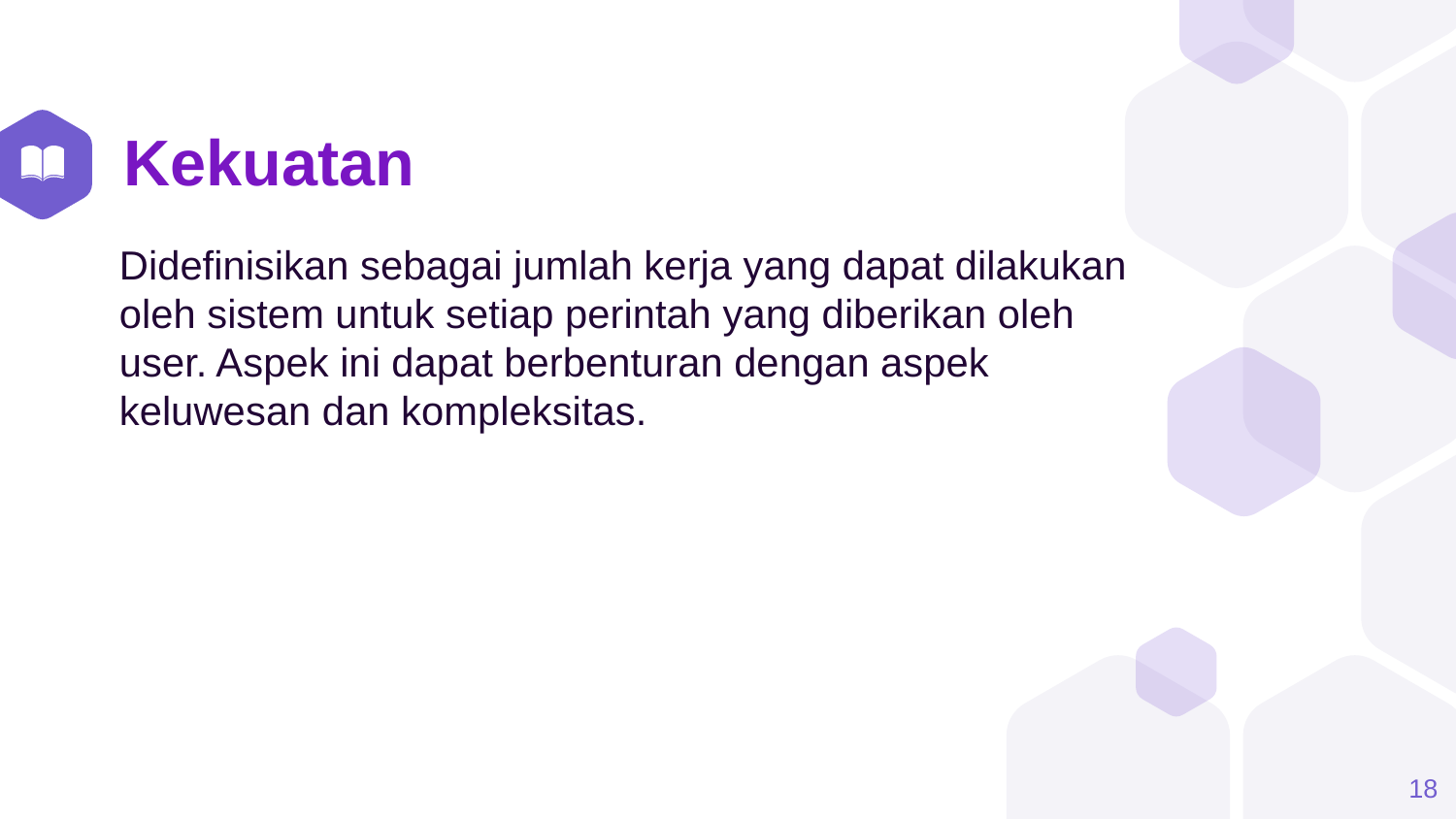

# Kekuatan

Didefinisikan sebagai jumlah kerja yang dapat dilakukan oleh sistem untuk setiap perintah yang diberikan oleh user. Aspek ini dapat berbenturan dengan aspek keluwesan dan kompleksitas.
18